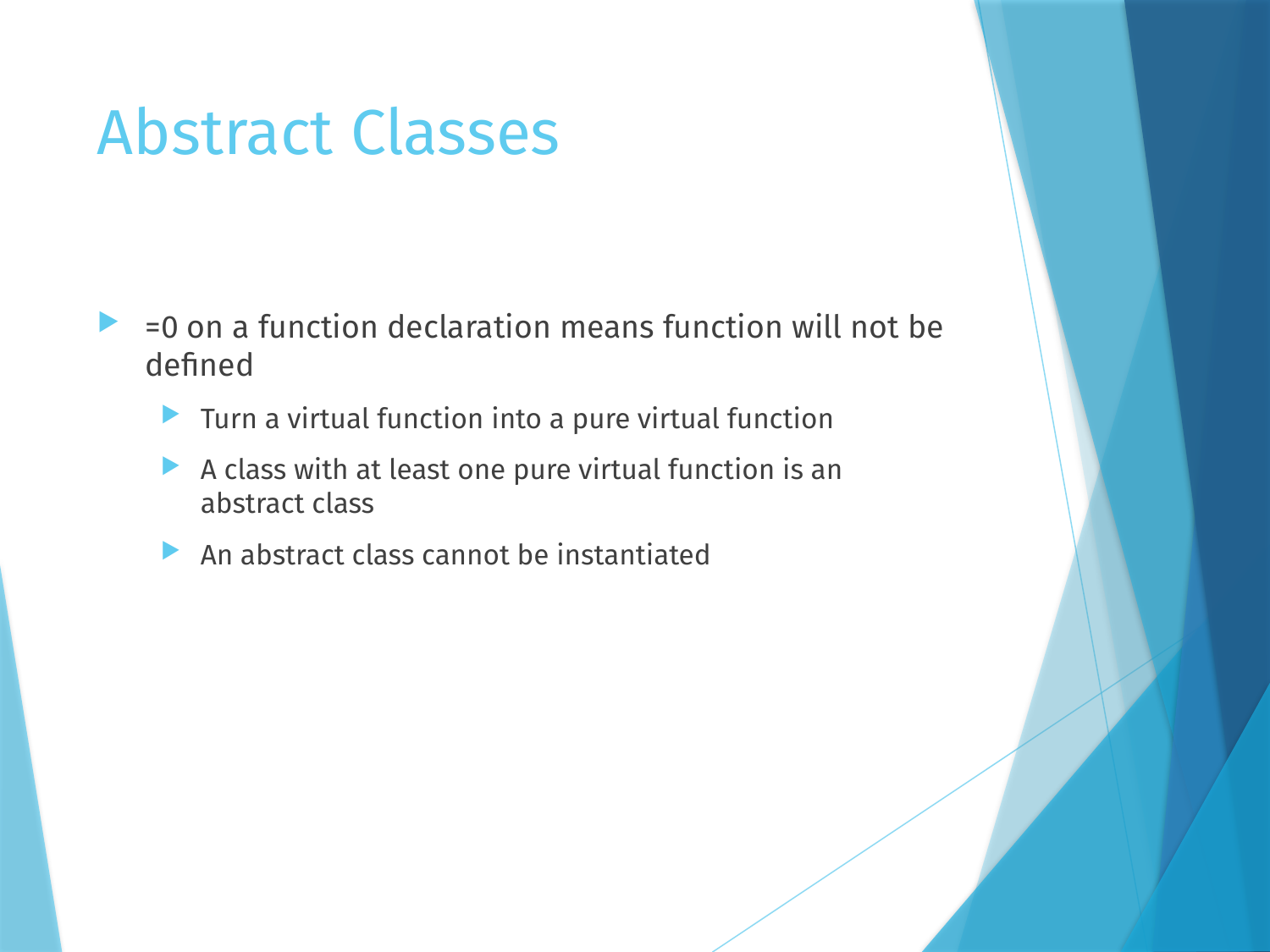

# Abstract Classes
=0 on a function declaration means function will not be defined
Turn a virtual function into a pure virtual function
A class with at least one pure virtual function is an abstract class
An abstract class cannot be instantiated